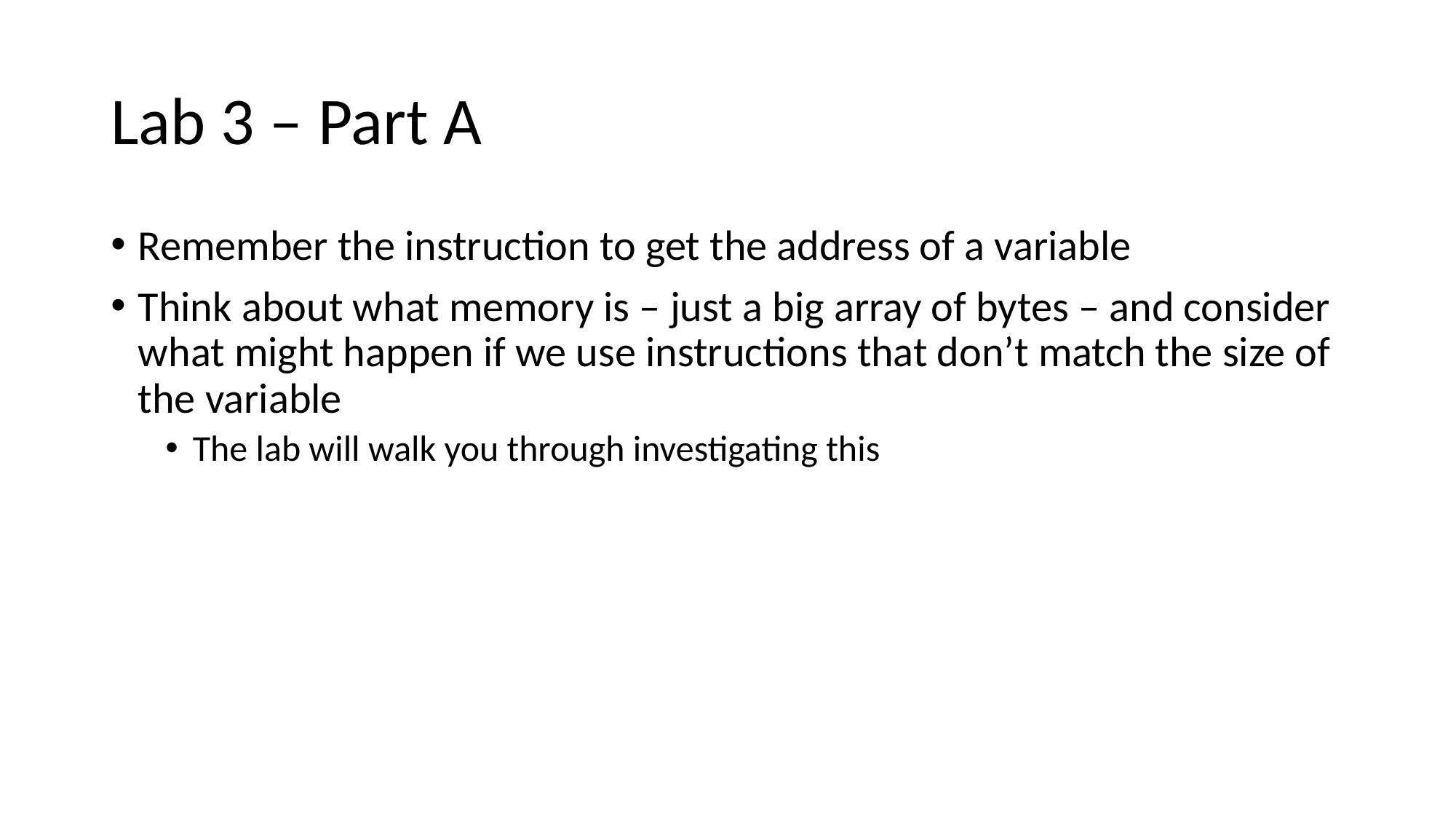

# Lab 3 – Part A
Remember the instruction to get the address of a variable
Think about what memory is – just a big array of bytes – and consider what might happen if we use instructions that don’t match the size of the variable
The lab will walk you through investigating this